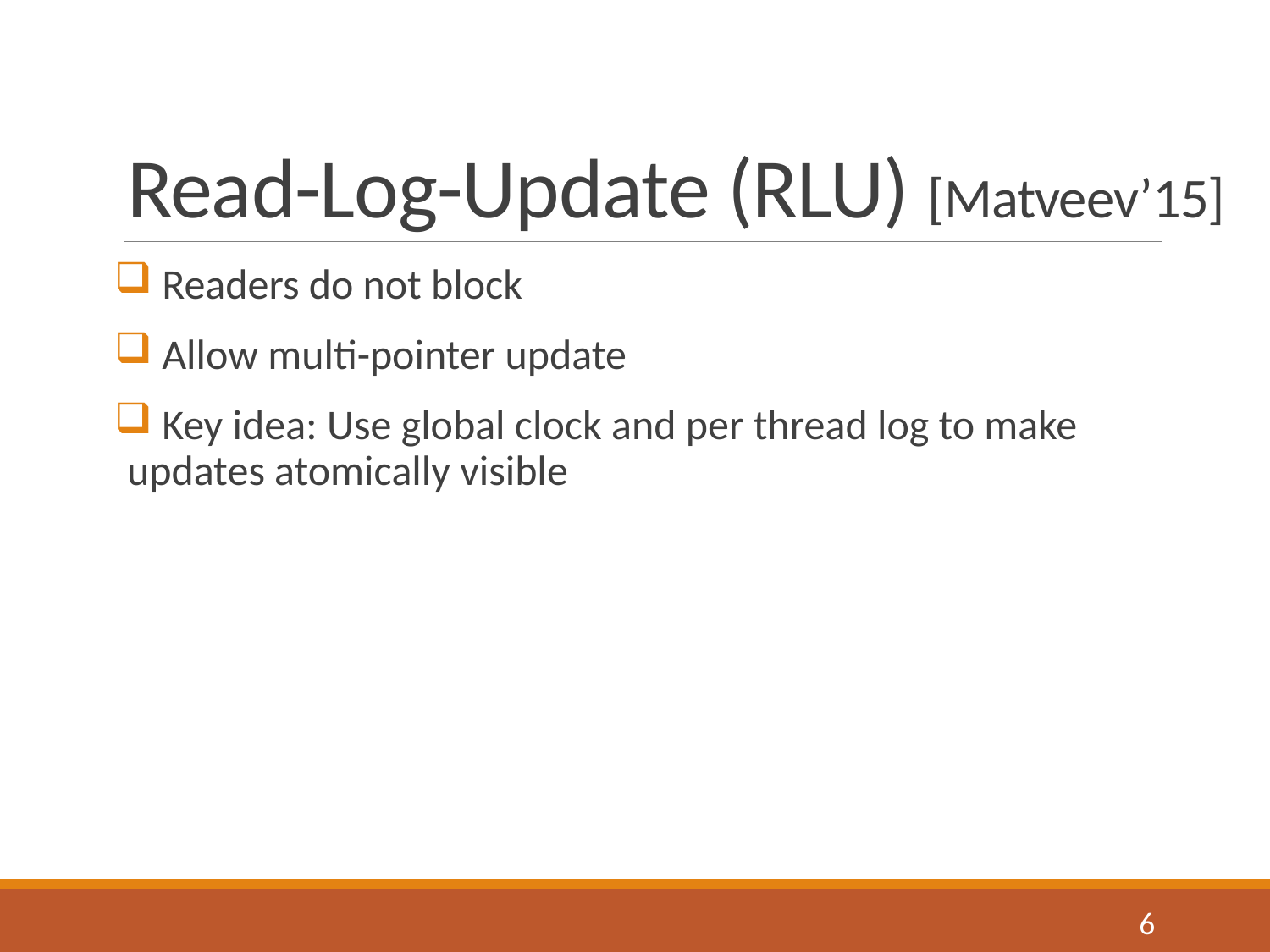

# Read-Log-Update (RLU) [Matveev’15]
 Readers do not block
 Allow multi-pointer update
 Key idea: Use global clock and per thread log to make updates atomically visible
6